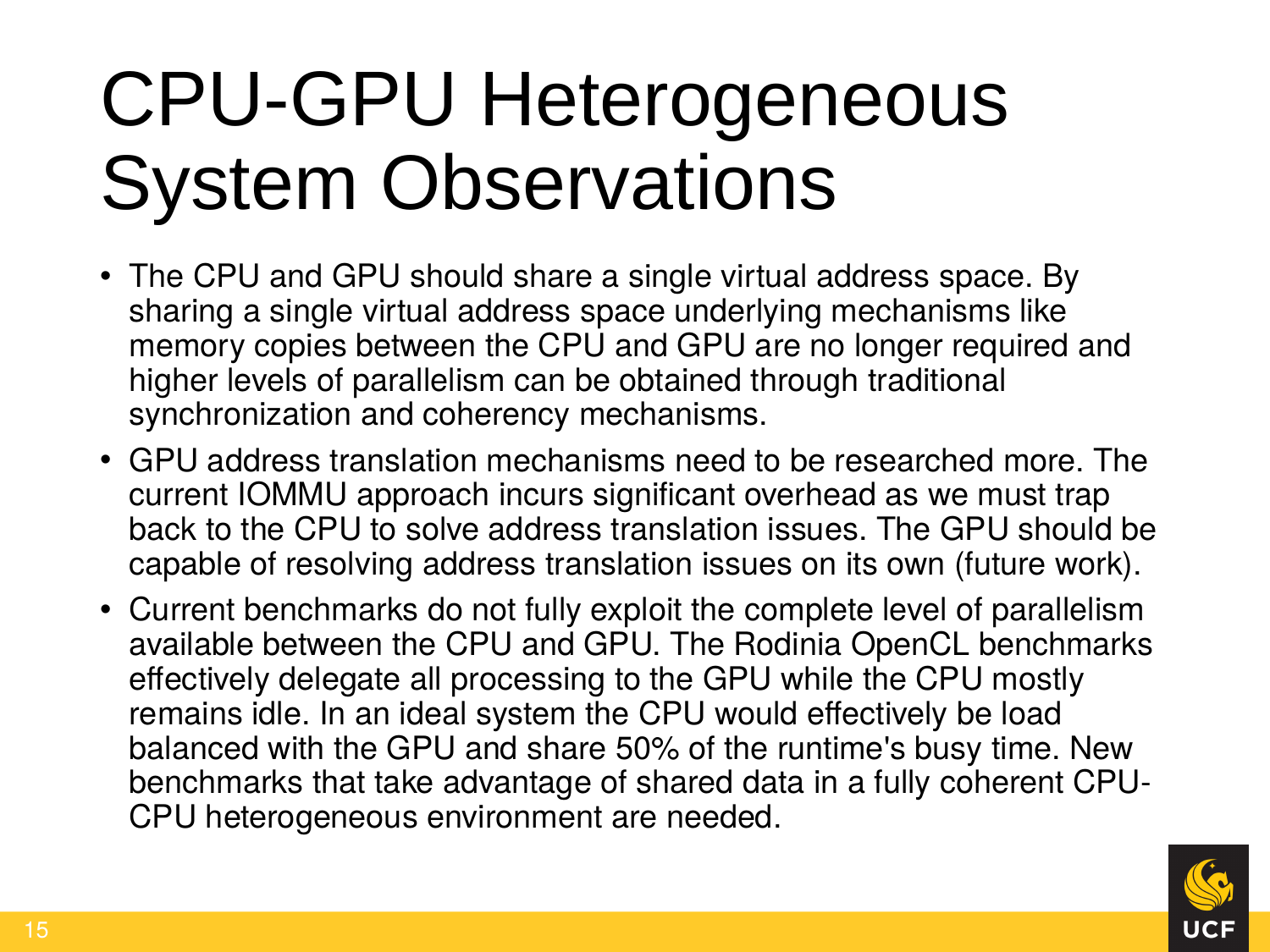

# CPU-GPU Heterogeneous System Observations
The CPU and GPU should share a single virtual address space. By sharing a single virtual address space underlying mechanisms like memory copies between the CPU and GPU are no longer required and higher levels of parallelism can be obtained through traditional synchronization and coherency mechanisms.
GPU address translation mechanisms need to be researched more. The current IOMMU approach incurs significant overhead as we must trap back to the CPU to solve address translation issues. The GPU should be capable of resolving address translation issues on its own (future work).
Current benchmarks do not fully exploit the complete level of parallelism available between the CPU and GPU. The Rodinia OpenCL benchmarks effectively delegate all processing to the GPU while the CPU mostly remains idle. In an ideal system the CPU would effectively be load balanced with the GPU and share 50% of the runtime's busy time. New benchmarks that take advantage of shared data in a fully coherent CPU-CPU heterogeneous environment are needed.
15